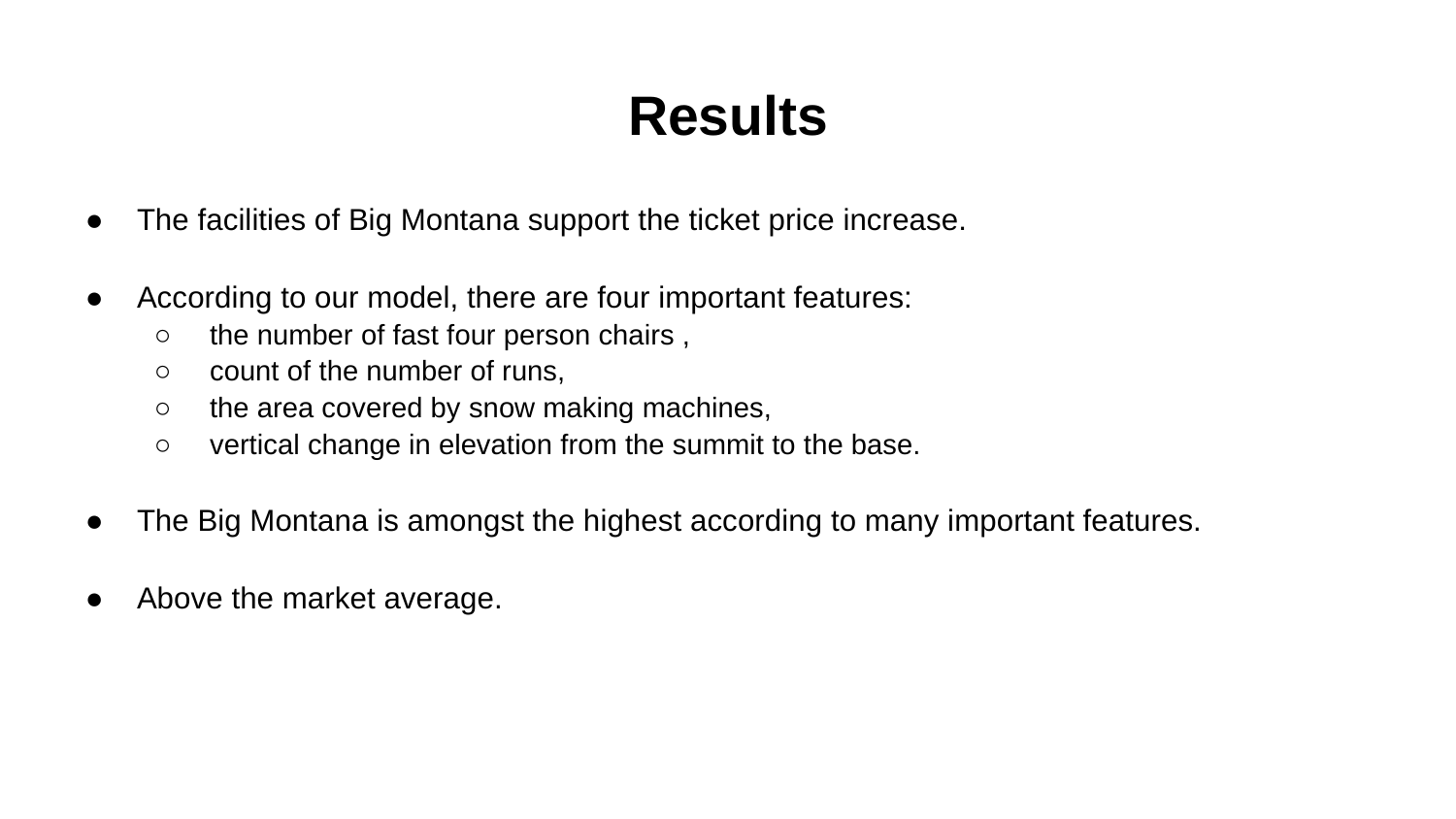

# Results
The facilities of Big Montana support the ticket price increase.

According to our model, there are four important features:
the number of fast four person chairs ,
count of the number of runs,
the area covered by snow making machines,
vertical change in elevation from the summit to the base.

The Big Montana is amongst the highest according to many important features.

Above the market average.